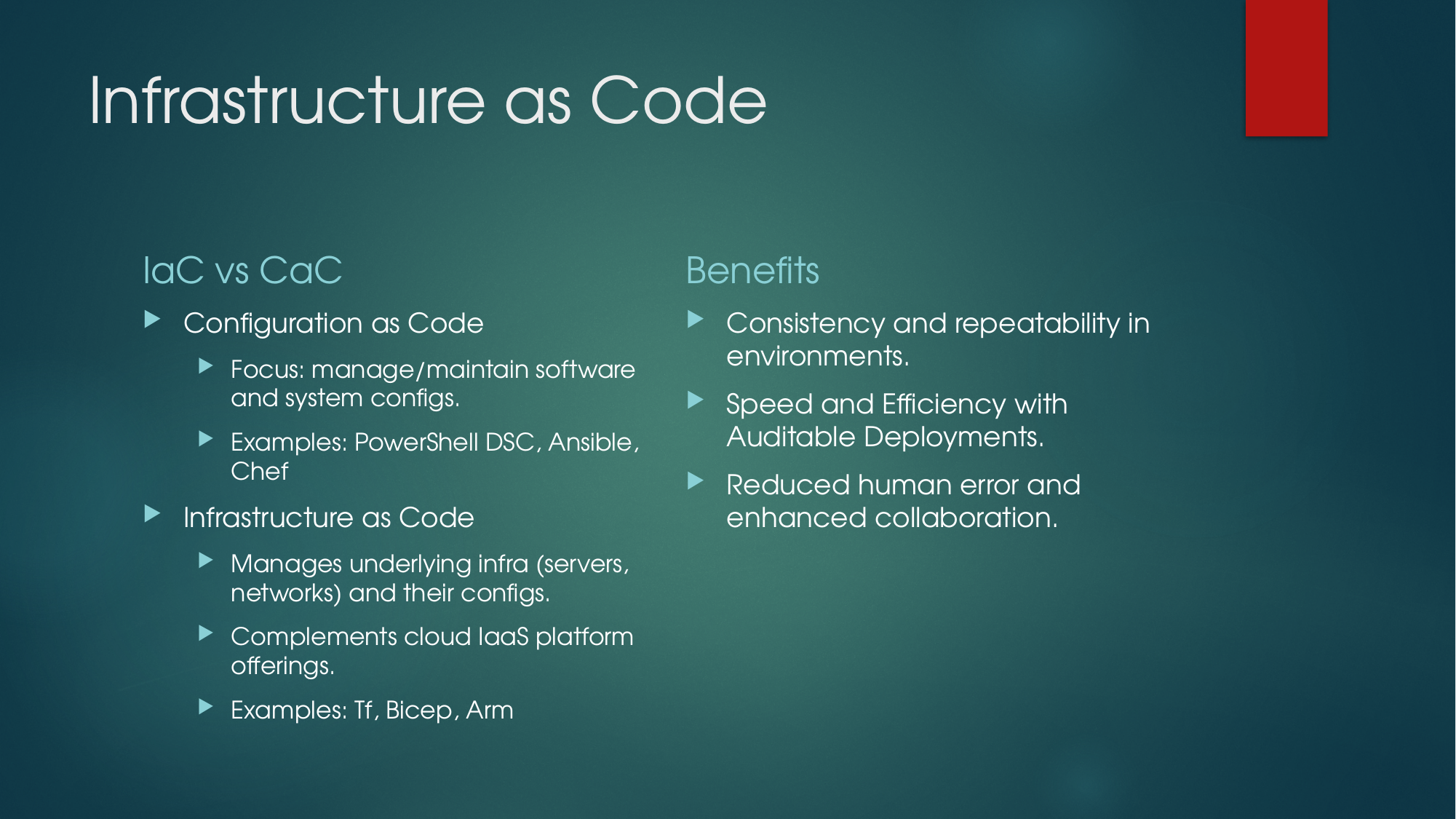

# Infrastructure as Code
IaC vs CaC
Benefits
Configuration as Code
Focus: manage/maintain software and system configs.
Examples: PowerShell DSC, Ansible, Chef
Infrastructure as Code
Manages underlying infra (servers, networks) and their configs.
Complements cloud IaaS platform offerings.
Examples: Tf, Bicep, Arm

Consistency and repeatability in environments.
Speed and Efficiency with Auditable Deployments.
Reduced human error and enhanced collaboration.